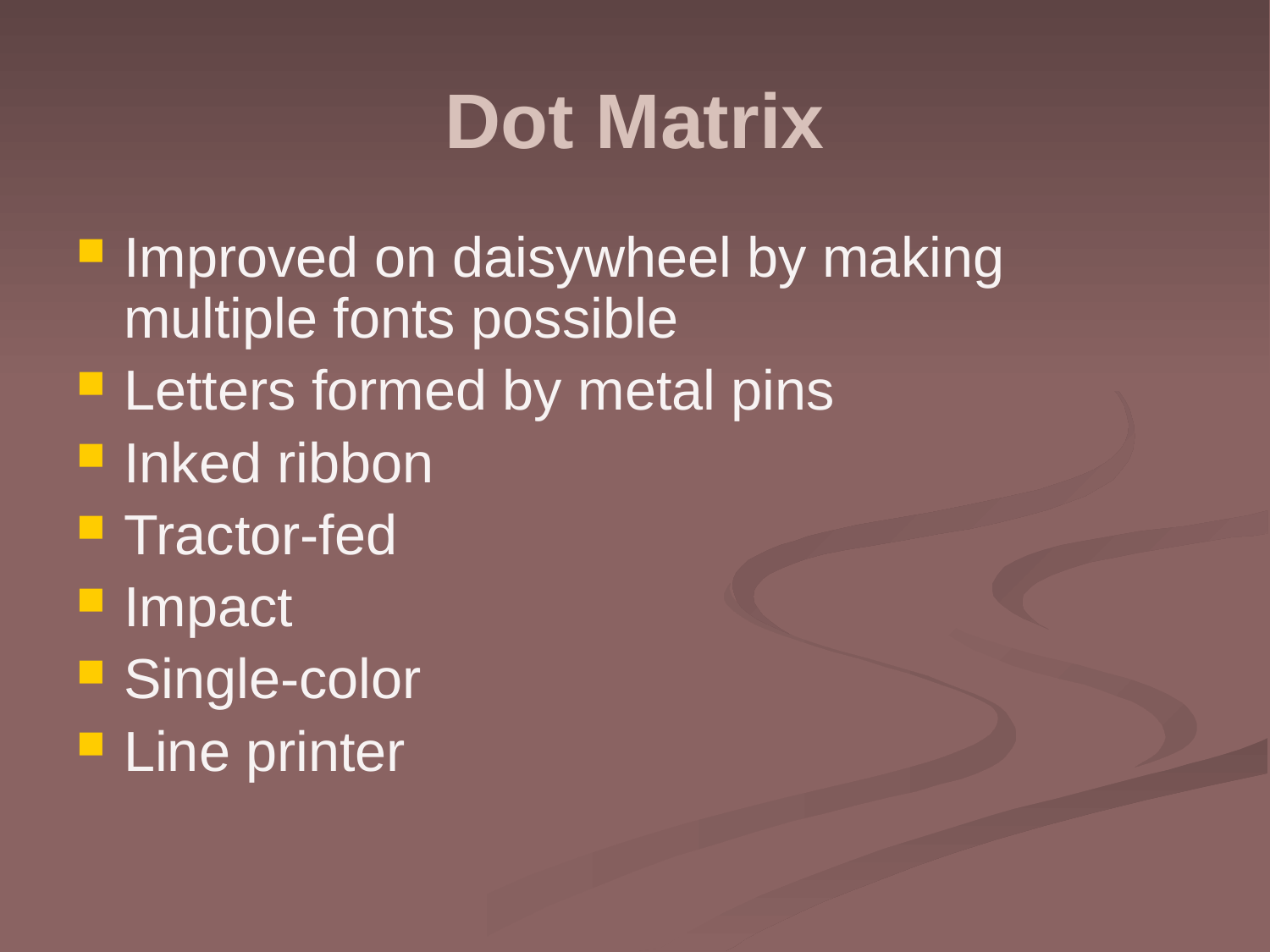

# Dot Matrix
Improved on daisywheel by making multiple fonts possible
Letters formed by metal pins
Inked ribbon
Tractor-fed
Impact
Single-color
Line printer